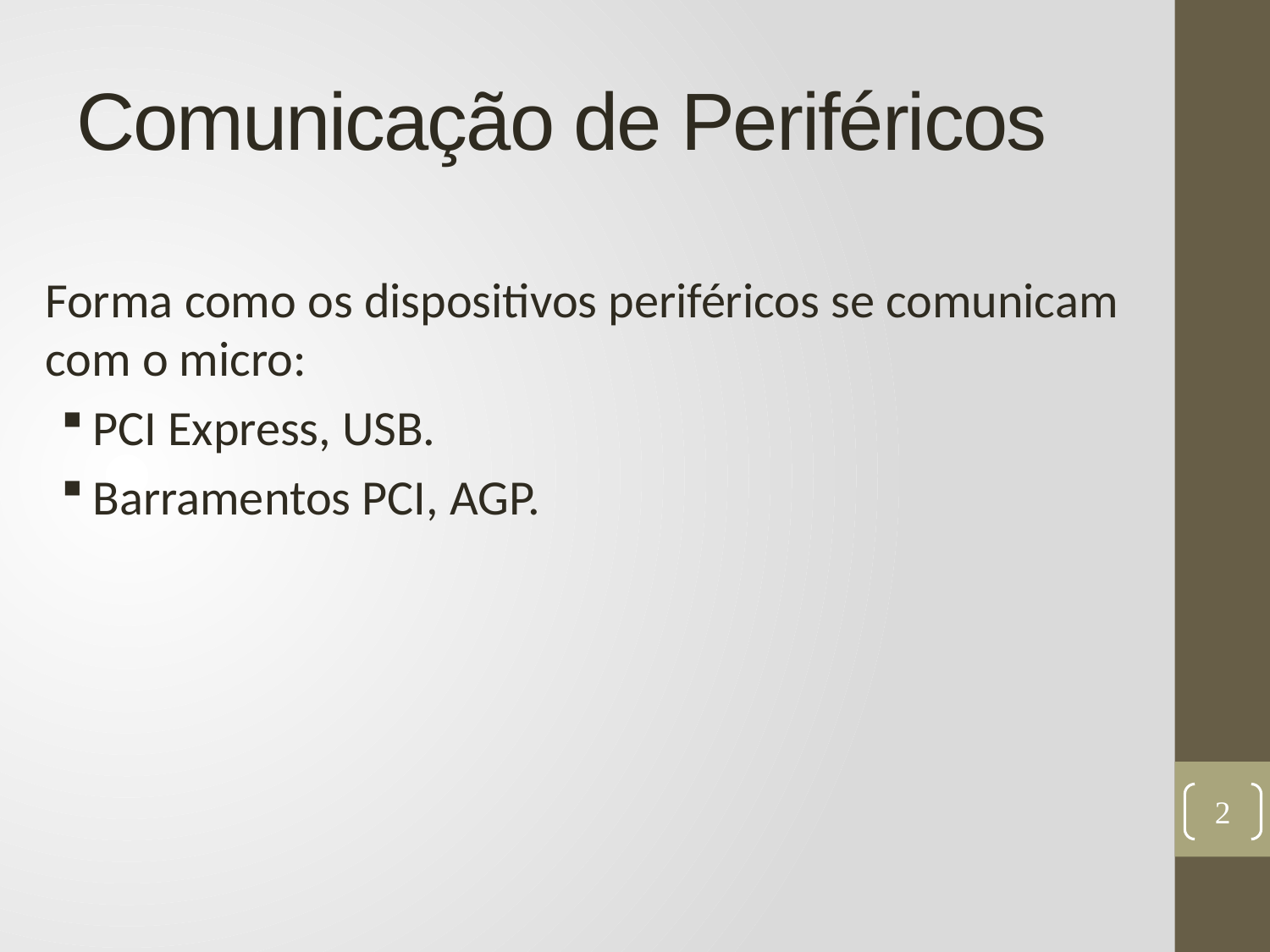

# Comunicação de Periféricos
Forma como os dispositivos periféricos se comunicam com o micro:
PCI Express, USB.
Barramentos PCI, AGP.
2